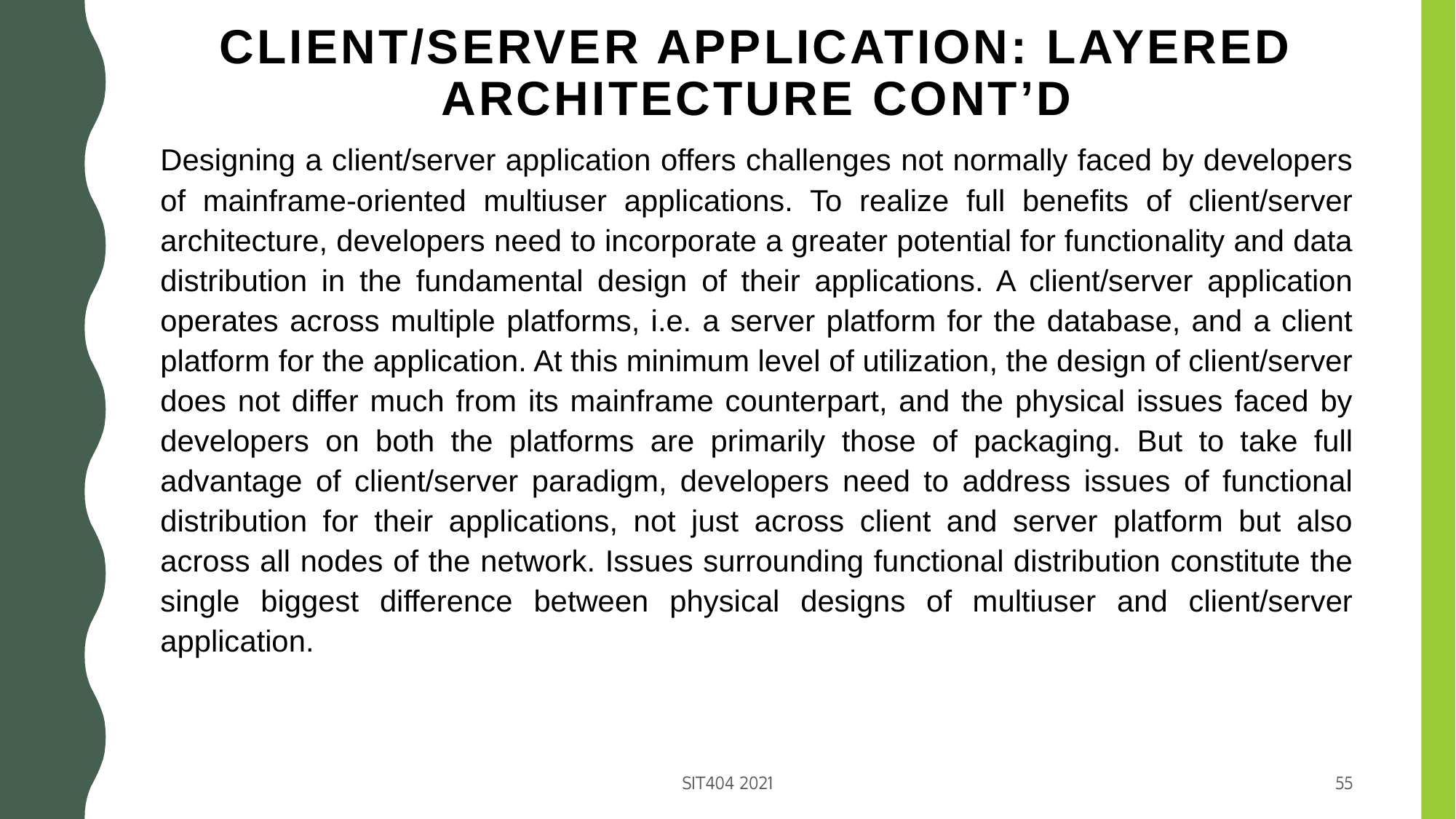

# CLIENT/SERVER APPLICATION: LAYERED ARCHITECTURE cont’d
Designing a client/server application offers challenges not normally faced by developers of mainframe-oriented multiuser applications. To realize full benefits of client/server architecture, developers need to incorporate a greater potential for functionality and data distribution in the fundamental design of their applications. A client/server application operates across multiple platforms, i.e. a server platform for the database, and a client platform for the application. At this minimum level of utilization, the design of client/server does not differ much from its mainframe counterpart, and the physical issues faced by developers on both the platforms are primarily those of packaging. But to take full advantage of client/server paradigm, developers need to address issues of functional distribution for their applications, not just across client and server platform but also across all nodes of the network. Issues surrounding functional distribution constitute the single biggest difference between physical designs of multiuser and client/server application.
SIT404 2021
55